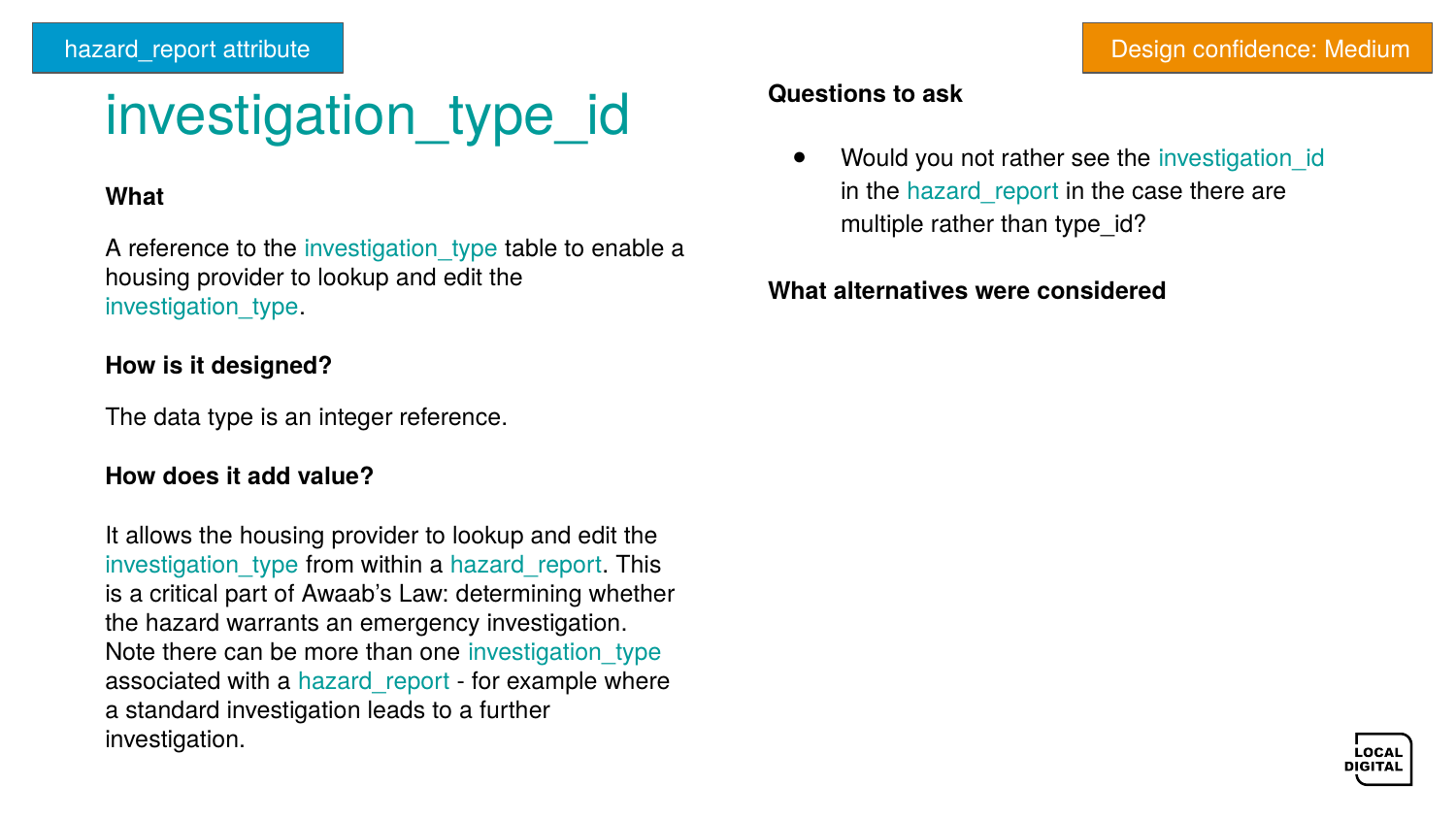

hazard_report attribute
 Design confidence: Medium
# investigation_type_id

Questions to ask
Would you not rather see the investigation_id in the hazard_report in the case there are multiple rather than type_id?

What alternatives were considered

What
A reference to the investigation_type table to enable a housing provider to lookup and edit the investigation_type.
How is it designed?
The data type is an integer reference.
How does it add value?
It allows the housing provider to lookup and edit the investigation_type from within a hazard_report. This is a critical part of Awaab’s Law: determining whether the hazard warrants an emergency investigation. Note there can be more than one investigation_type associated with a hazard_report - for example where a standard investigation leads to a further investigation.